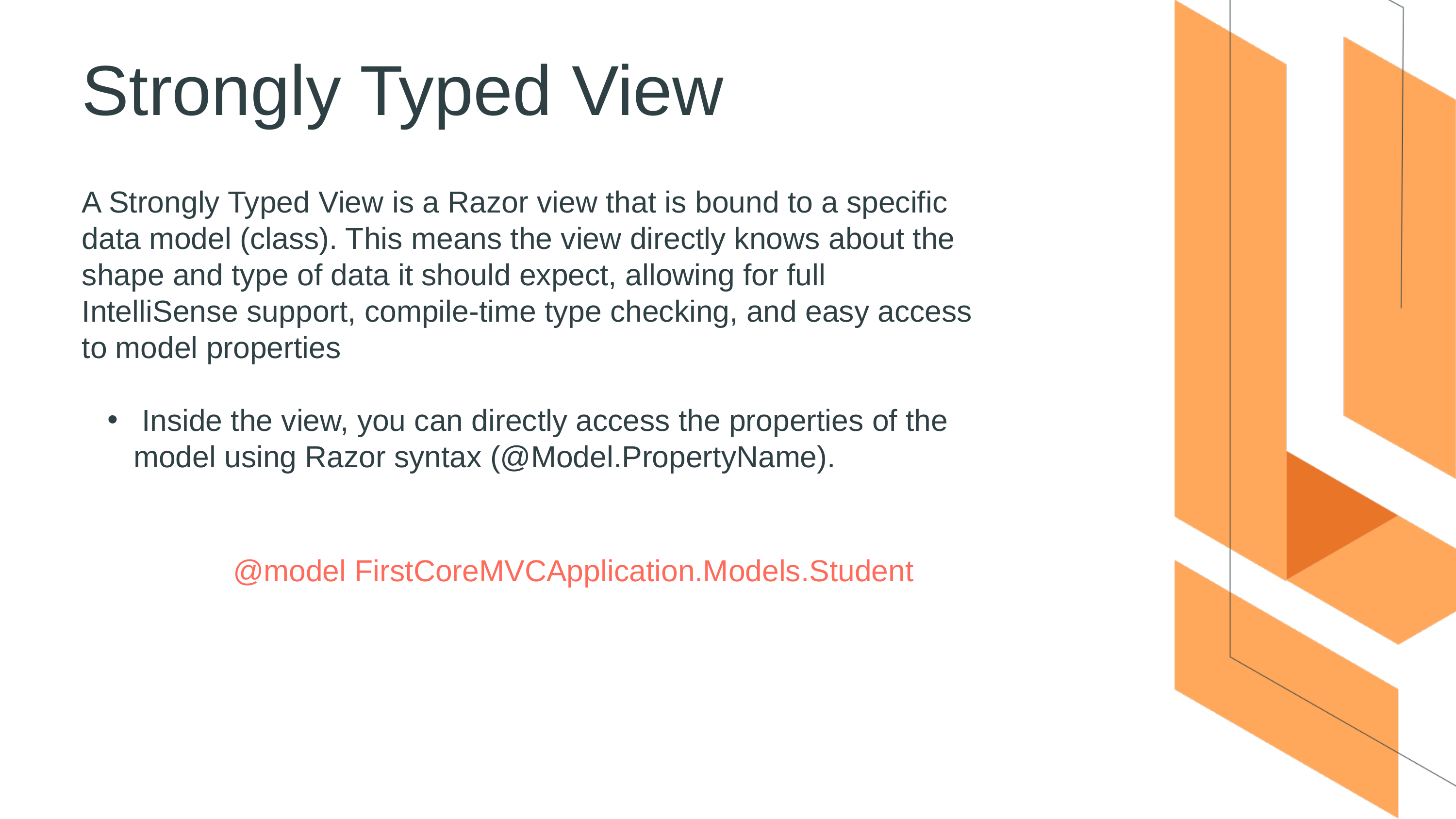

Strongly Typed View

A Strongly Typed View is a Razor view that is bound to a specific data model (class). This means the view directly knows about the shape and type of data it should expect, allowing for full IntelliSense support, compile-time type checking, and easy access to model properties

 Inside the view, you can directly access the properties of the model using Razor syntax (@Model.PropertyName).

@model FirstCoreMVCApplication.Models.Student